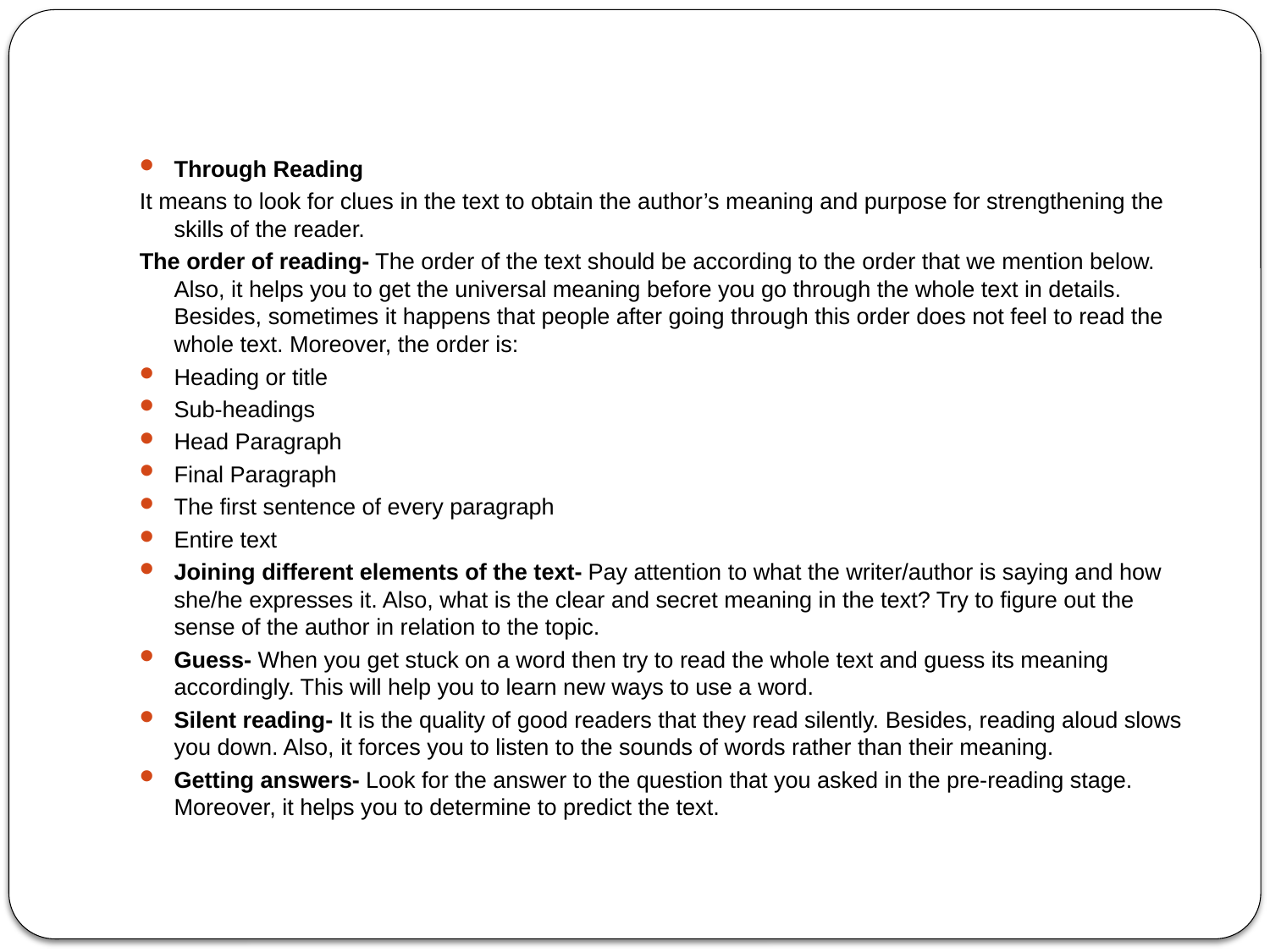

#
Through Reading
It means to look for clues in the text to obtain the author’s meaning and purpose for strengthening the skills of the reader.
The order of reading- The order of the text should be according to the order that we mention below. Also, it helps you to get the universal meaning before you go through the whole text in details. Besides, sometimes it happens that people after going through this order does not feel to read the whole text. Moreover, the order is:
Heading or title
Sub-headings
Head Paragraph
Final Paragraph
The first sentence of every paragraph
Entire text
Joining different elements of the text- Pay attention to what the writer/author is saying and how she/he expresses it. Also, what is the clear and secret meaning in the text? Try to figure out the sense of the author in relation to the topic.
Guess- When you get stuck on a word then try to read the whole text and guess its meaning accordingly. This will help you to learn new ways to use a word.
Silent reading- It is the quality of good readers that they read silently. Besides, reading aloud slows you down. Also, it forces you to listen to the sounds of words rather than their meaning.
Getting answers- Look for the answer to the question that you asked in the pre-reading stage. Moreover, it helps you to determine to predict the text.